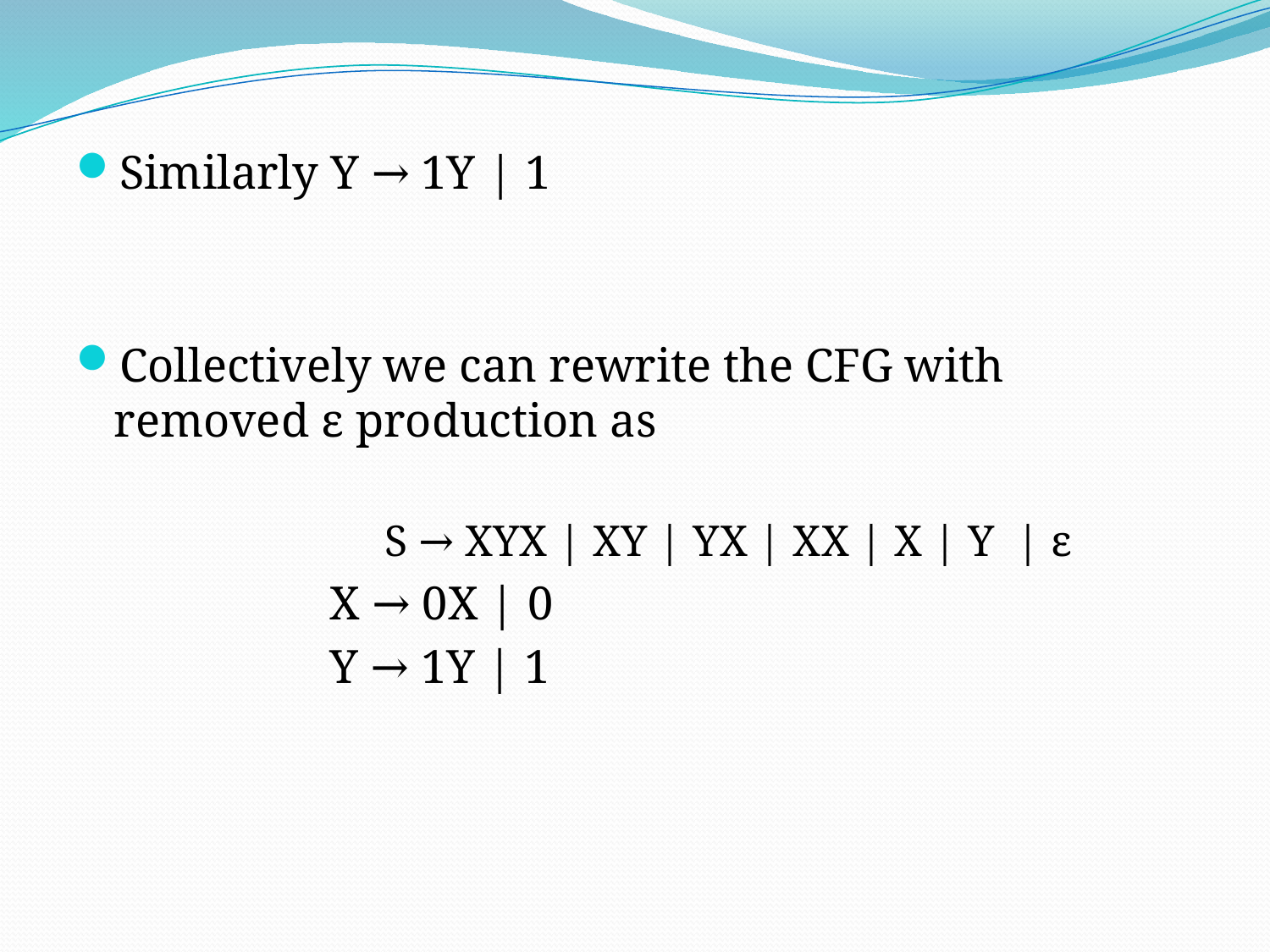

Similarly Y → 1Y | 1

Collectively we can rewrite the CFG with removed ε production as

		S → XYX | XY | YX | XX | X | Y  | ε
     		X → 0X | 0
     		Y → 1Y | 1